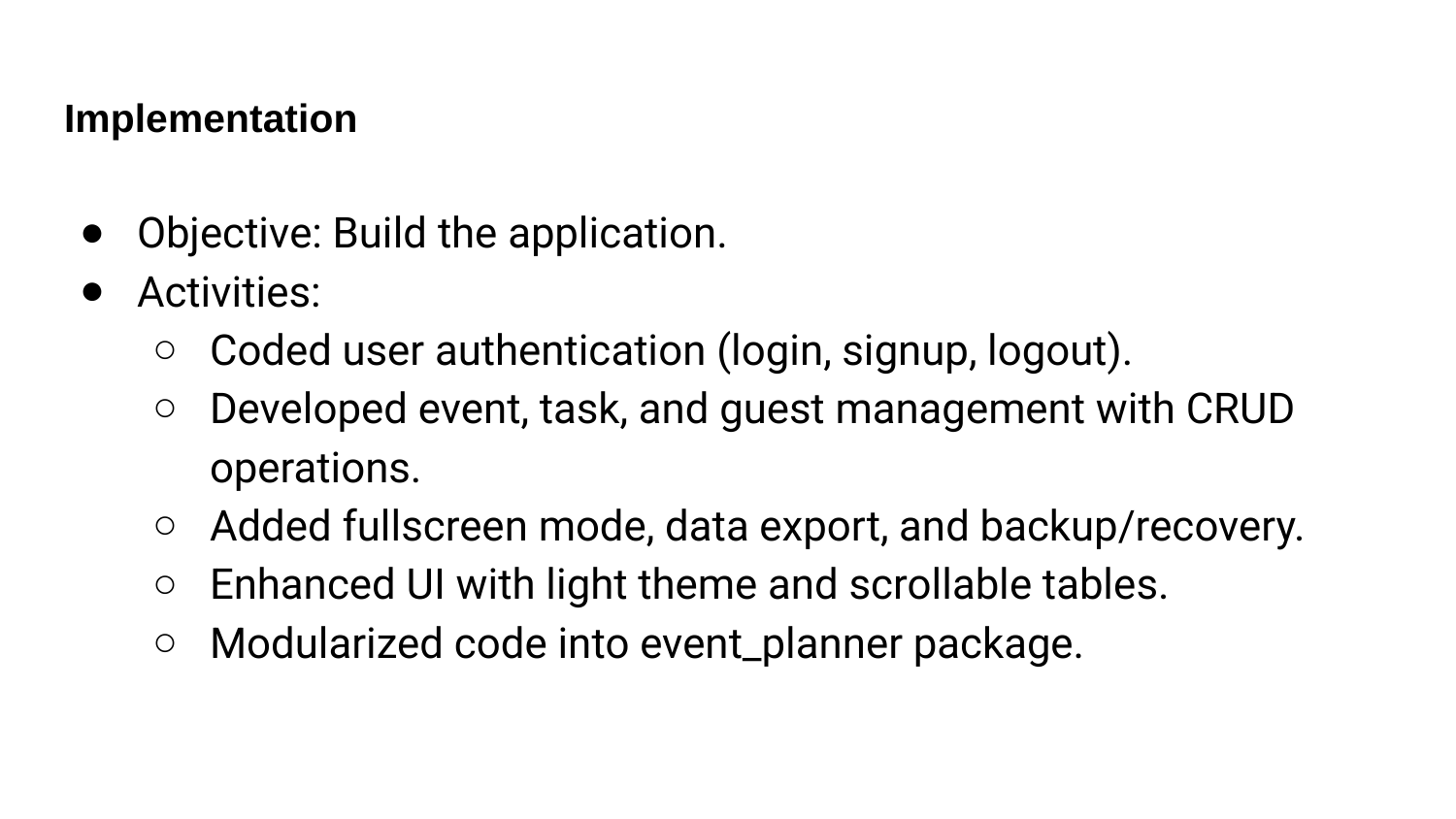

# Implementation

Objective: Build the application.
Activities:
Coded user authentication (login, signup, logout).
Developed event, task, and guest management with CRUD operations.
Added fullscreen mode, data export, and backup/recovery.
Enhanced UI with light theme and scrollable tables.
Modularized code into event_planner package.